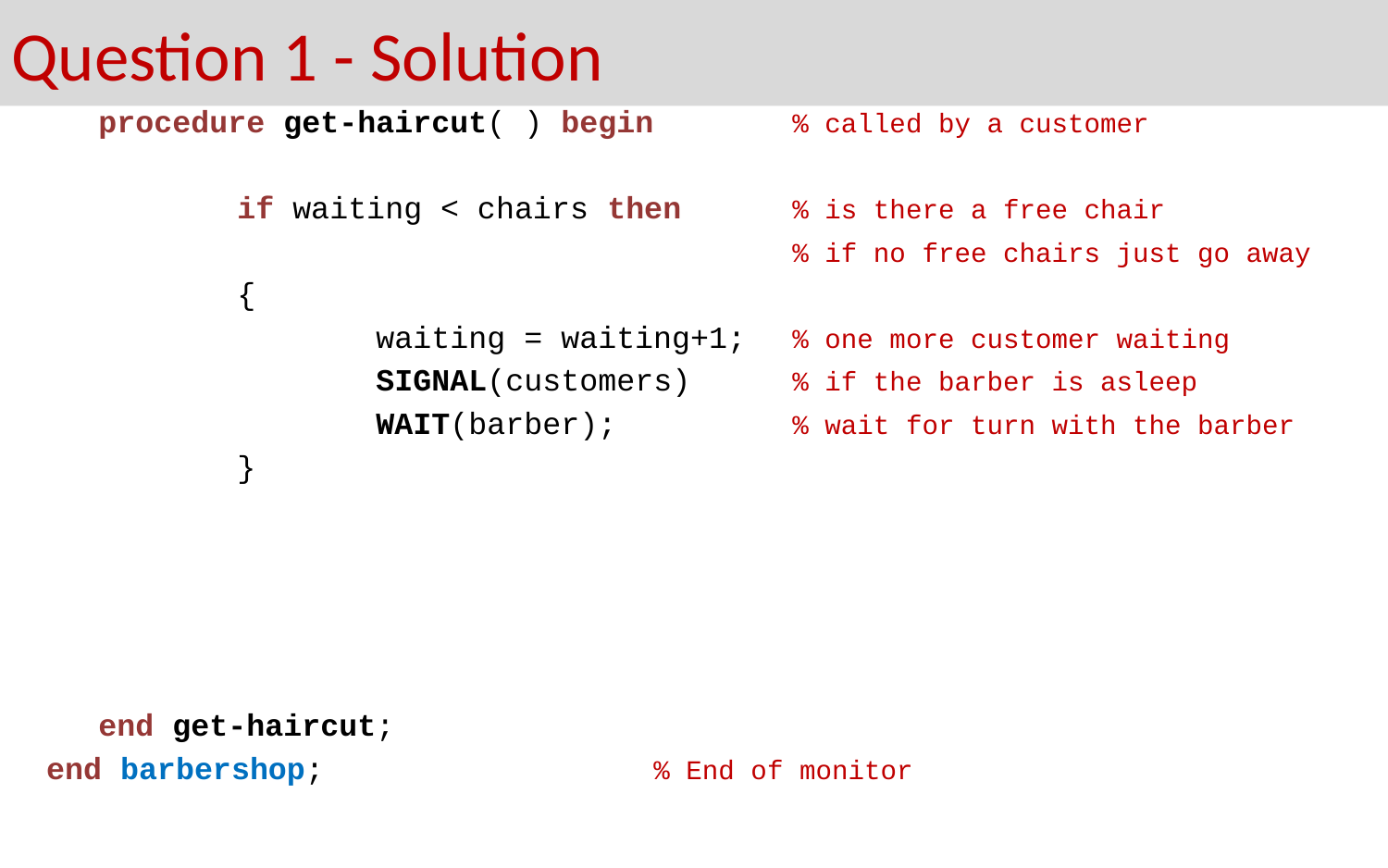

# Question 1 - Solution
	procedure get-haircut( ) begin 	% called by a customer

		if waiting < chairs then	% is there a free chair
						% if no free chairs just go away
		{
			waiting = waiting+1; 	% one more customer waiting
			SIGNAL(customers) 	% if the barber is asleep
			WAIT(barber); 		% wait for turn with the barber
		}

	end get-haircut;
end barbershop; 			% End of monitor